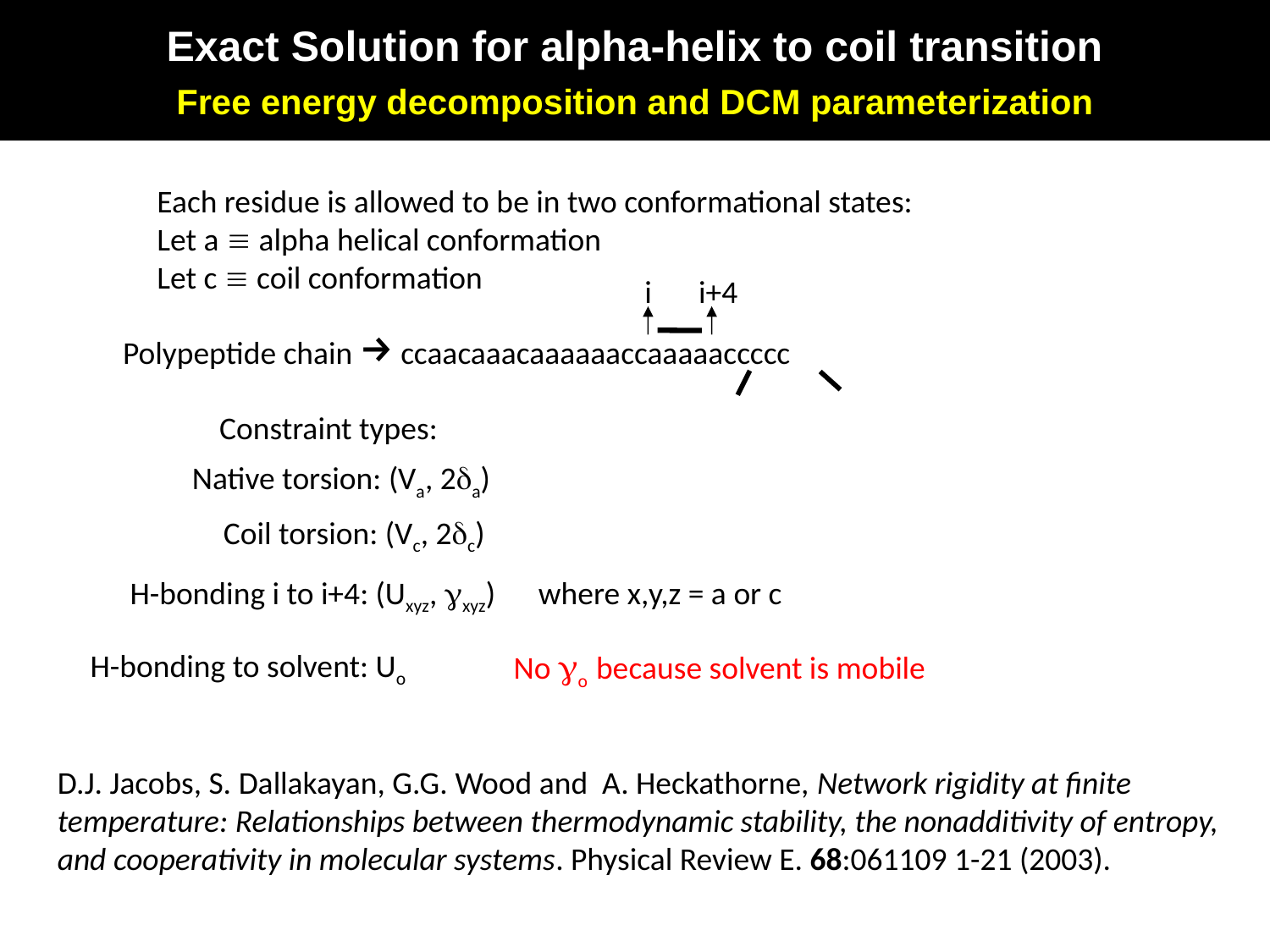

Exact Solution for alpha-helix to coil transition
Free energy decomposition and DCM parameterization
Each residue is allowed to be in two conformational states:
Let a ≡ alpha helical conformation
Let c ≡ coil conformation
i
i+4

H-bonding i to i+4: (Uxyz, γxyz)      where x,y,z = a or c
Polypeptide chain → ccaacaaacaaaaaaccaaaaaccccc

No γo  because solvent is mobile
H-bonding to solvent: Uo
Constraint types:
Native torsion: (Va, 2δa)
Coil torsion: (Vc, 2δc)
D.J. Jacobs, S. Dallakayan, G.G. Wood and  A. Heckathorne, Network rigidity at finite temperature: Relationships between thermodynamic stability, the nonadditivity of entropy, and cooperativity in molecular systems. Physical Review E. 68:061109 1-21 (2003).